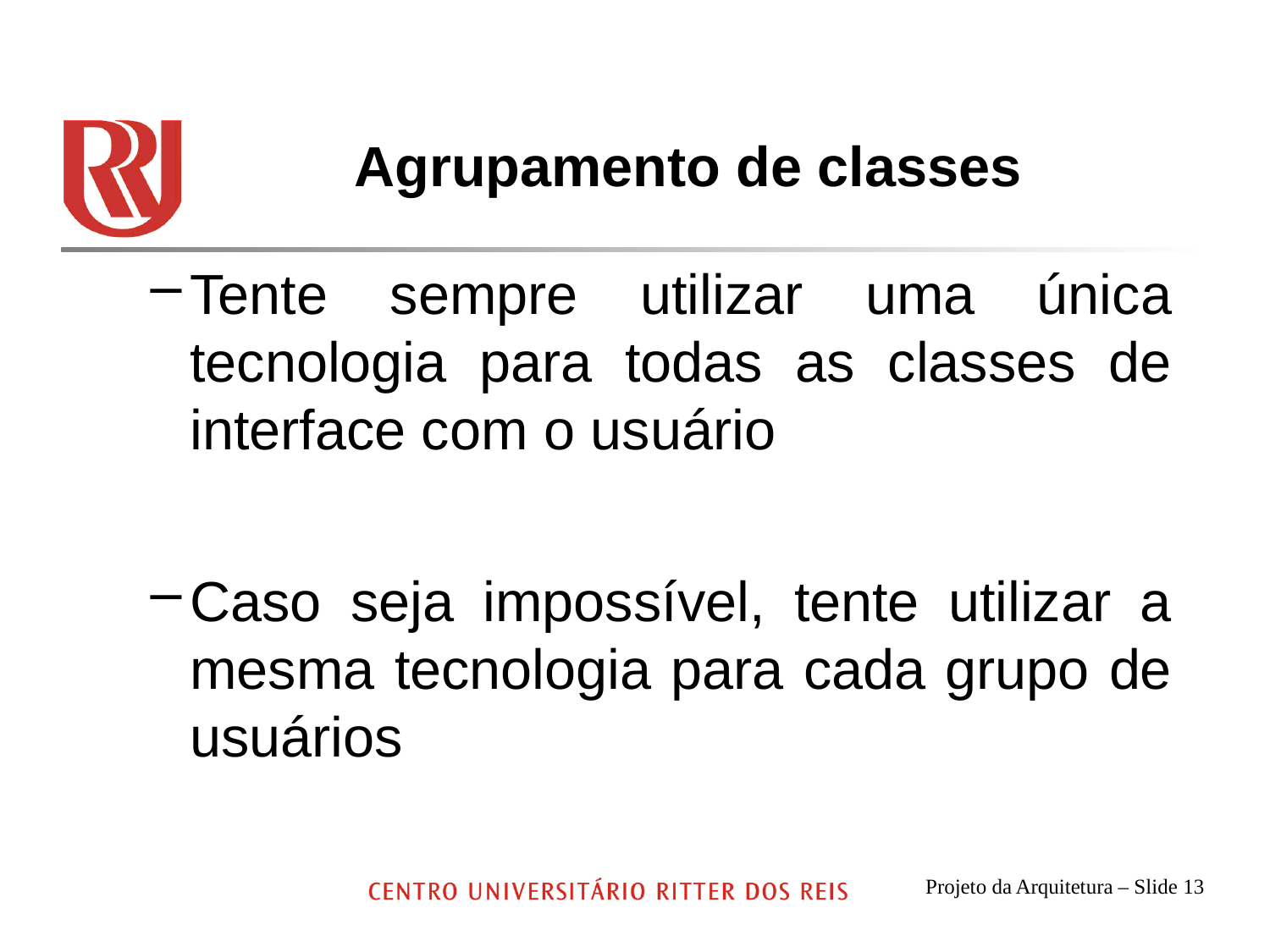

# Agrupamento de classes
Tente sempre utilizar uma única tecnologia para todas as classes de interface com o usuário

Caso seja impossível, tente utilizar a mesma tecnologia para cada grupo de usuários
Projeto da Arquitetura – Slide 13